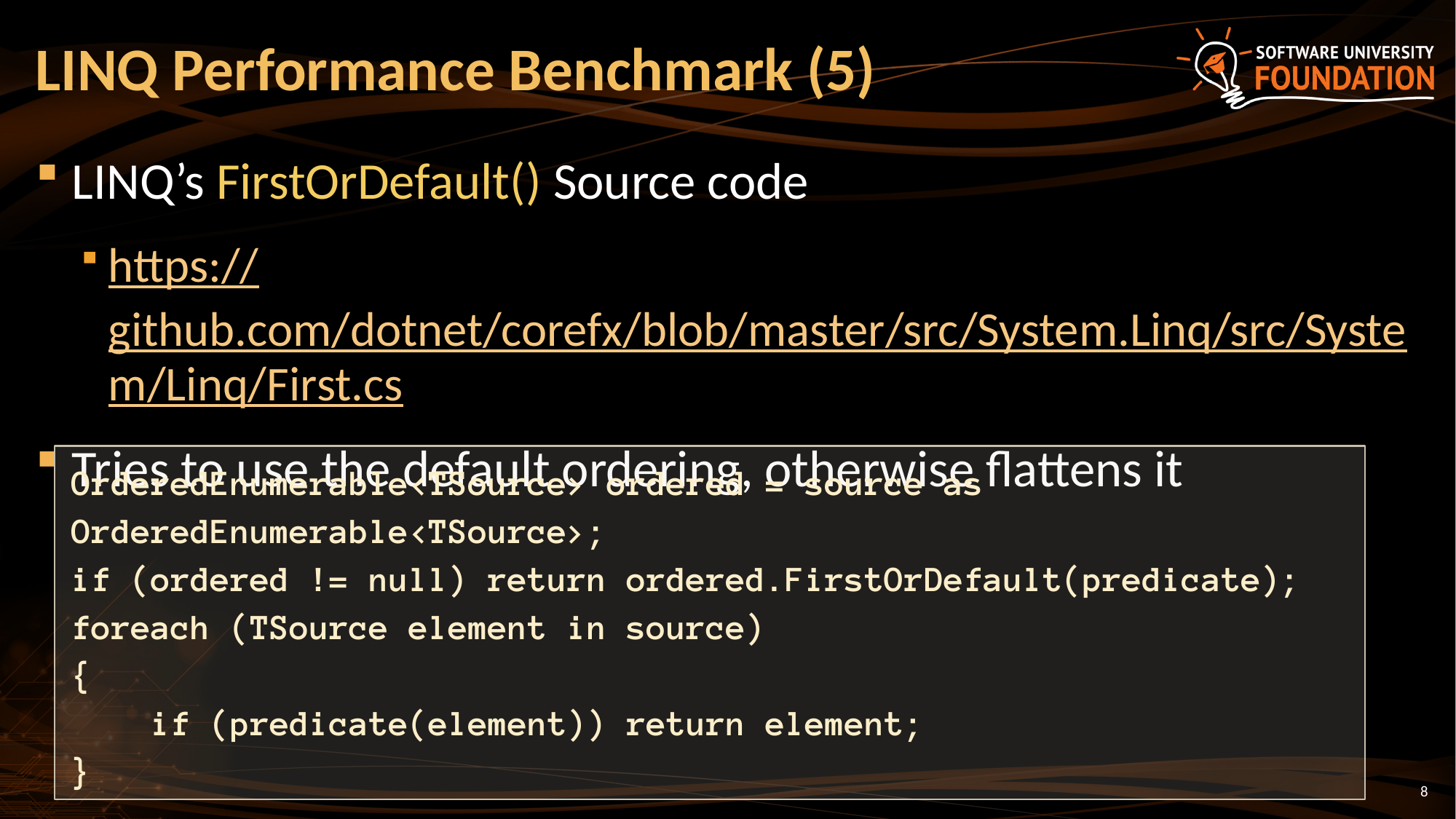

# LINQ Performance Benchmark (5)
LINQ’s FirstOrDefault() Source code
https://github.com/dotnet/corefx/blob/master/src/System.Linq/src/System/Linq/First.cs
Tries to use the default ordering, otherwise flattens it
OrderedEnumerable<TSource> ordered = source as OrderedEnumerable<TSource>;
if (ordered != null) return ordered.FirstOrDefault(predicate);
foreach (TSource element in source)
{
    if (predicate(element)) return element;
}
8